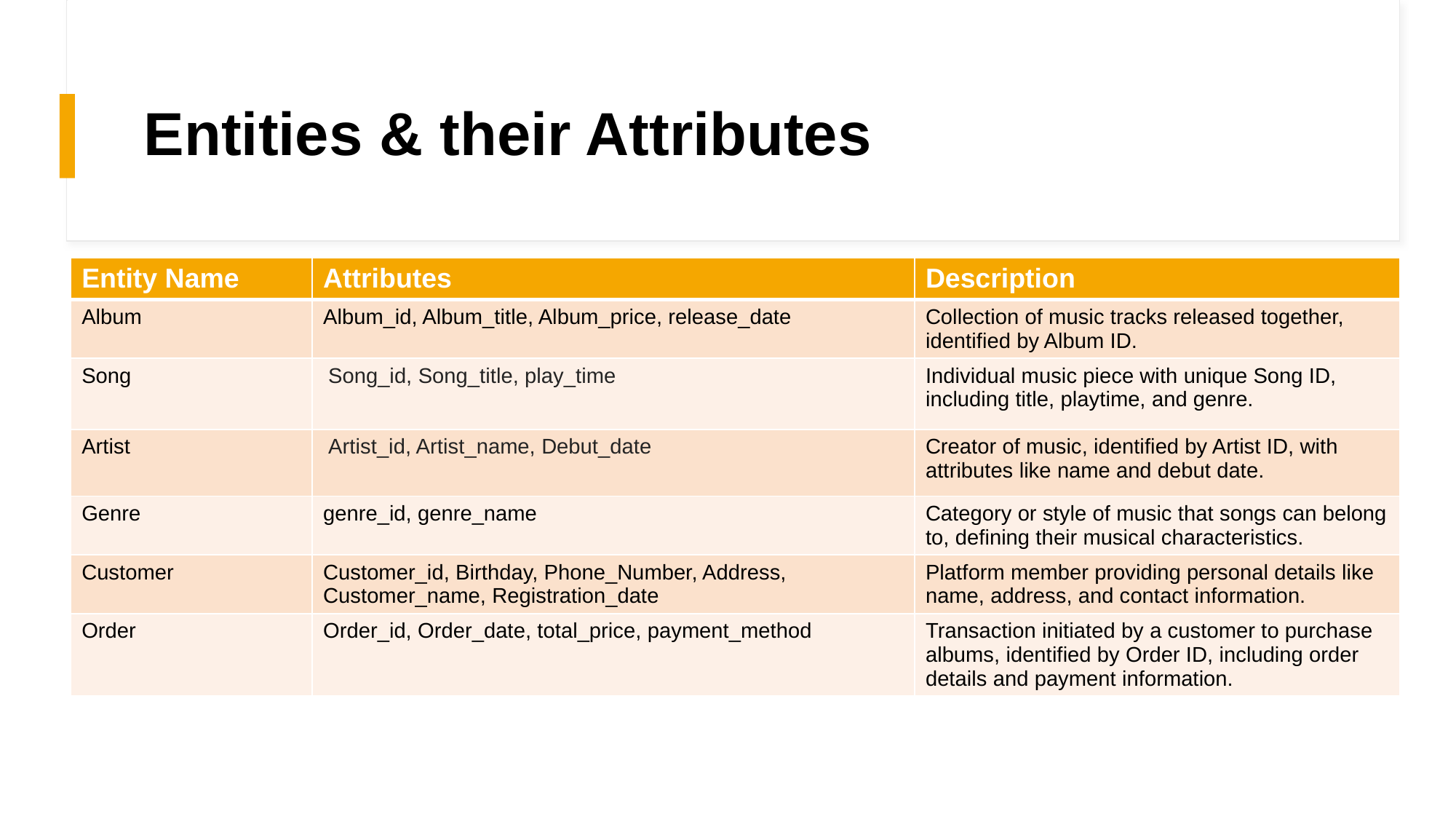

# Entities & their Attributes
| Entity Name | Attributes | Description |
| --- | --- | --- |
| Album | Album\_id, Album\_title, Album\_price, release\_date | Collection of music tracks released together, identified by Album ID. |
| Song | Song\_id, Song\_title, play\_time | Individual music piece with unique Song ID, including title, playtime, and genre. |
| Artist | Artist\_id, Artist\_name, Debut\_date | Creator of music, identified by Artist ID, with attributes like name and debut date. |
| Genre | genre\_id, genre\_name | Category or style of music that songs can belong to, defining their musical characteristics. |
| Customer | Customer\_id, Birthday, Phone\_Number, Address, Customer\_name, Registration\_date | Platform member providing personal details like name, address, and contact information. |
| Order | Order\_id, Order\_date, total\_price, payment\_method | Transaction initiated by a customer to purchase albums, identified by Order ID, including order details and payment information. |